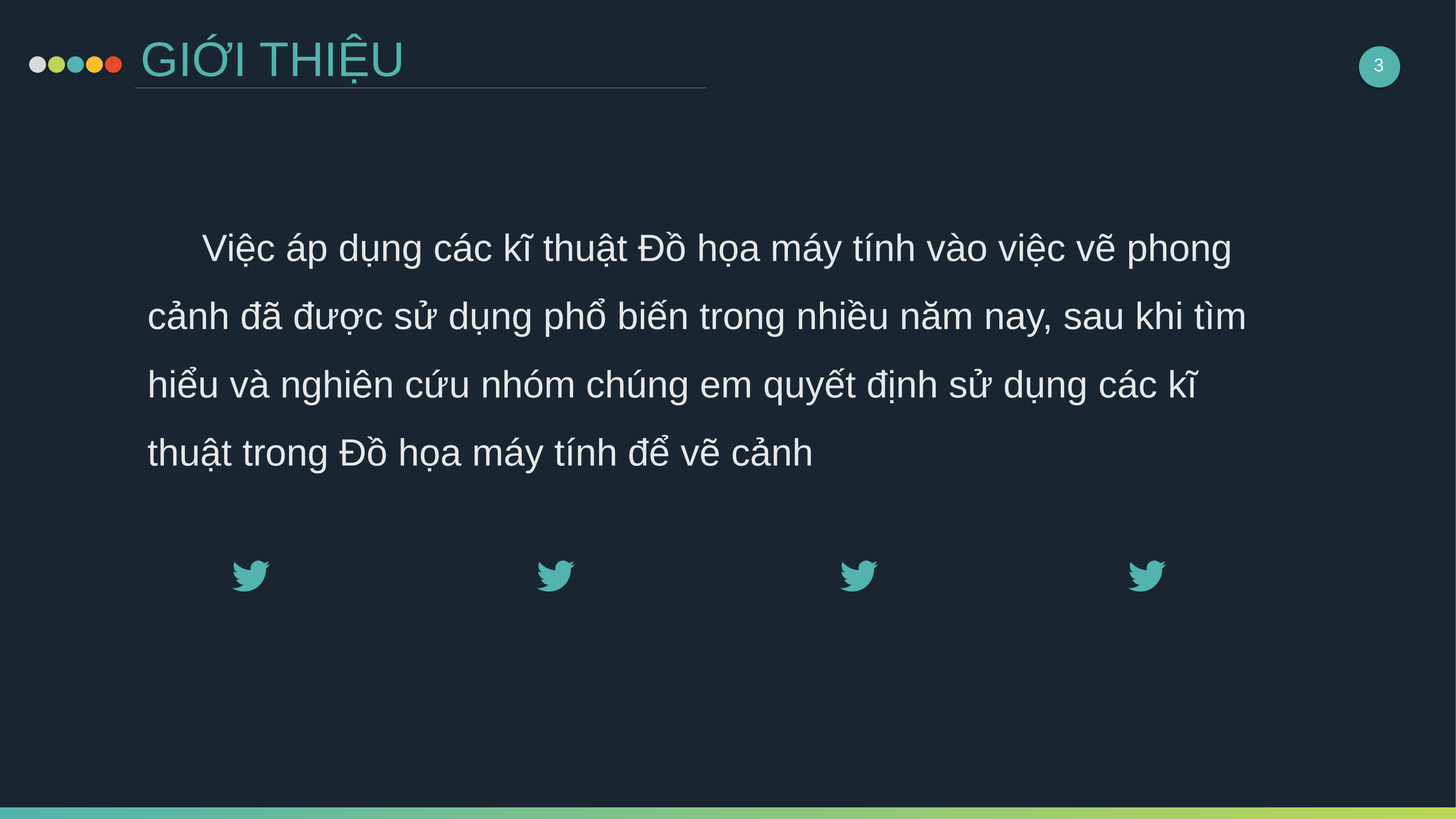

GIỚI THIỆU
3
	Việc áp dụng các kĩ thuật Đồ họa máy tính vào việc vẽ phong cảnh đã được sử dụng phổ biến trong nhiều năm nay, sau khi tìm hiểu và nghiên cứu nhóm chúng em quyết định sử dụng các kĩ thuật trong Đồ họa máy tính để vẽ cảnh